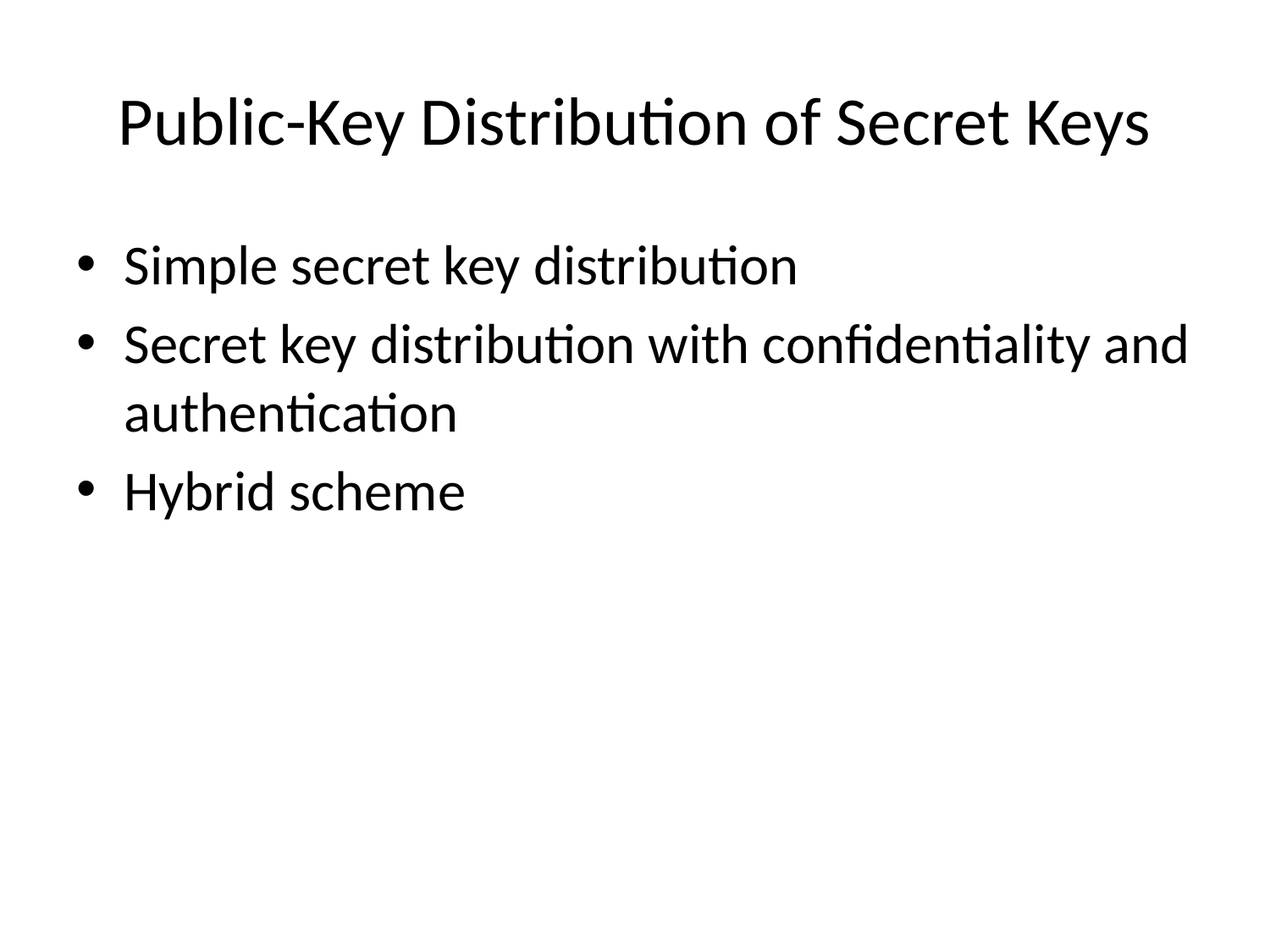

# Public-Key Distribution of Secret Keys
Simple secret key distribution
Secret key distribution with confidentiality and authentication
Hybrid scheme